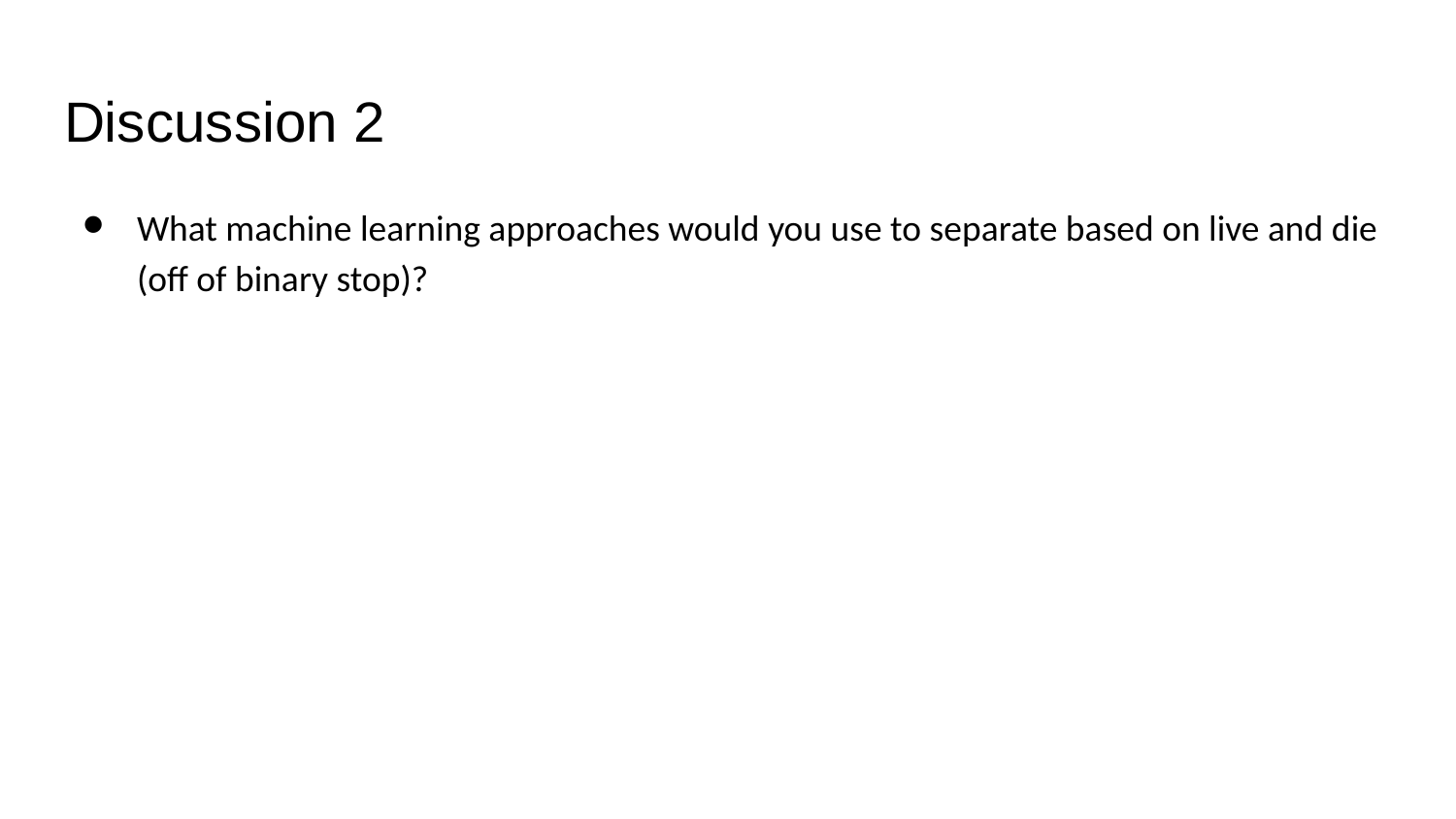

# Discussion 2
What machine learning approaches would you use to separate based on live and die (off of binary stop)?